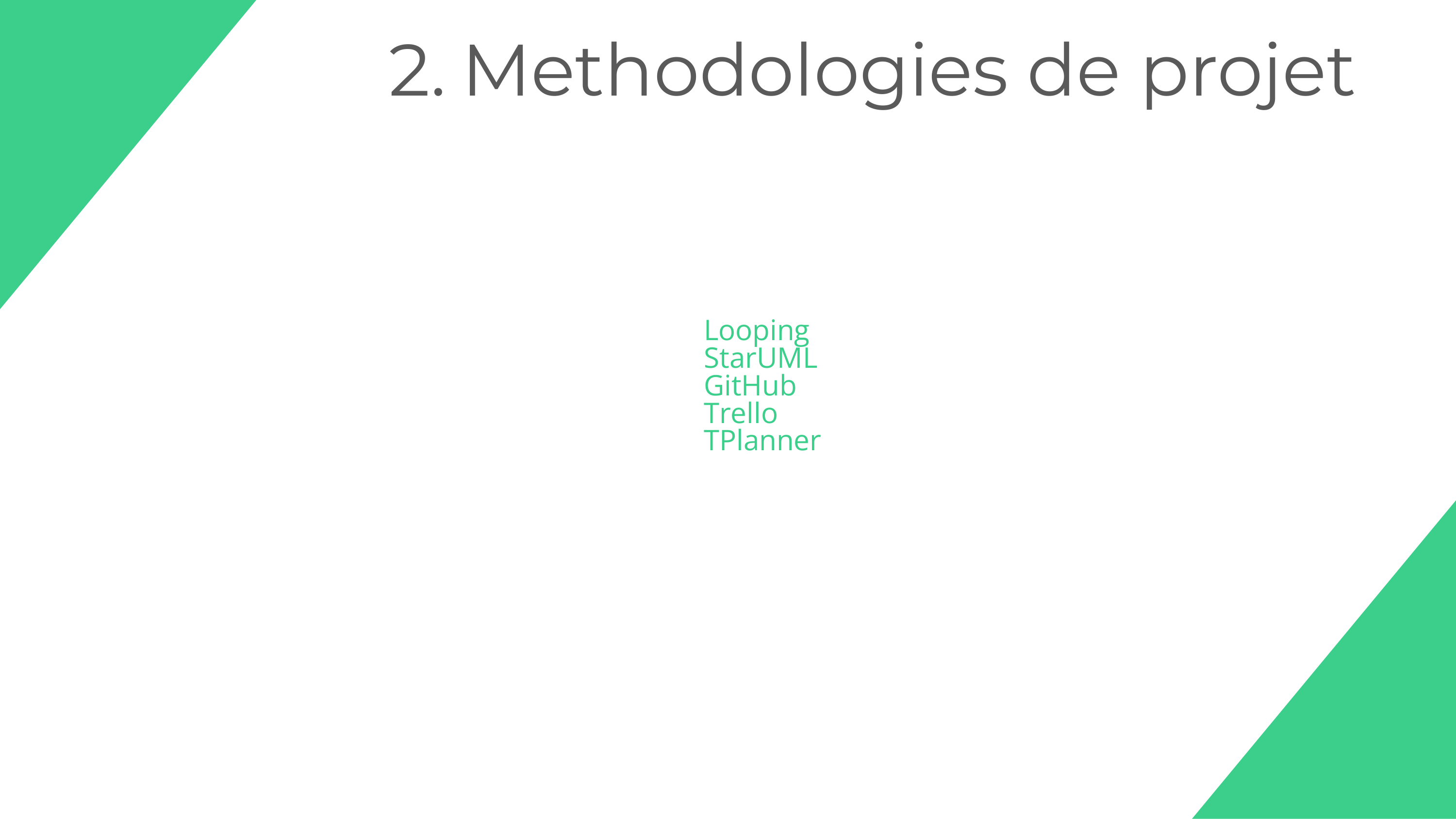

Methodologies de projet
Looping
StarUML
GitHub
Trello
TPlanner